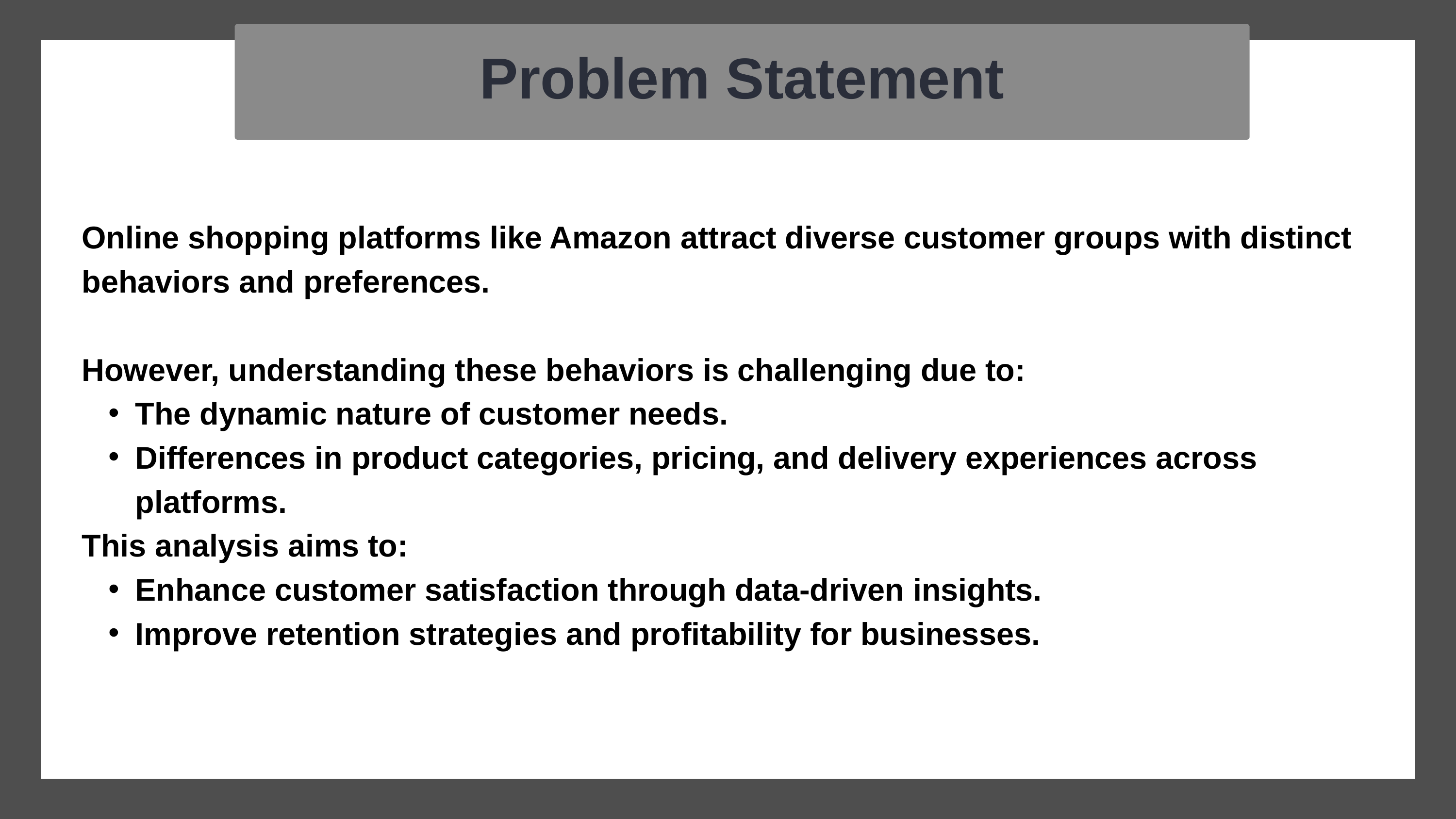

Problem Statement

Online shopping platforms like Amazon attract diverse customer groups with distinct behaviors and preferences.

However, understanding these behaviors is challenging due to:
The dynamic nature of customer needs.
Differences in product categories, pricing, and delivery experiences across platforms.
This analysis aims to:
Enhance customer satisfaction through data-driven insights.
Improve retention strategies and profitability for businesses.